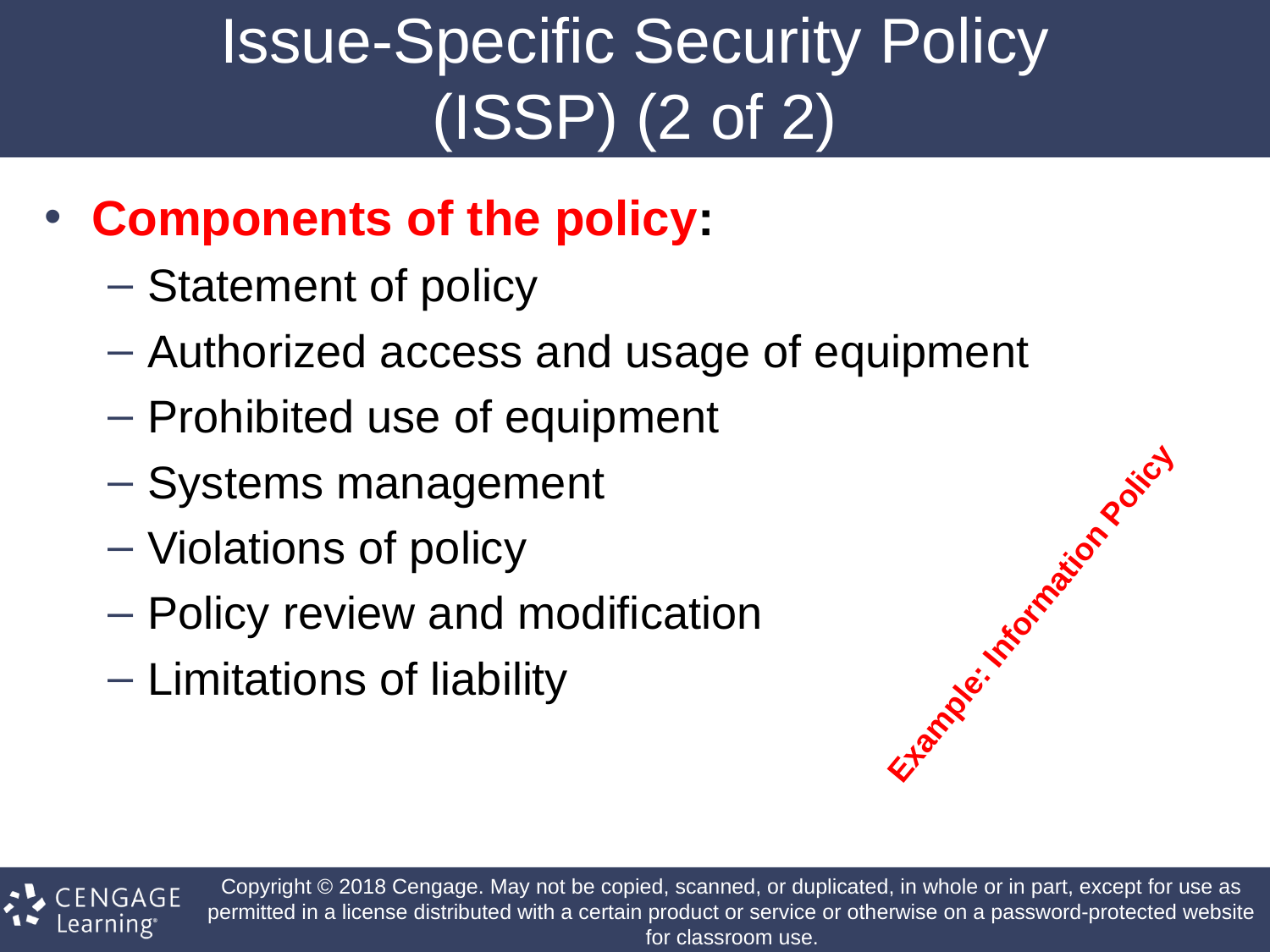

# Issue-Specific Security Policy (ISSP) (2 of 2)
Components of the policy:
Statement of policy
Authorized access and usage of equipment
Prohibited use of equipment
Systems management
Violations of policy
Policy review and modification
Limitations of liability
Example: Information Policy